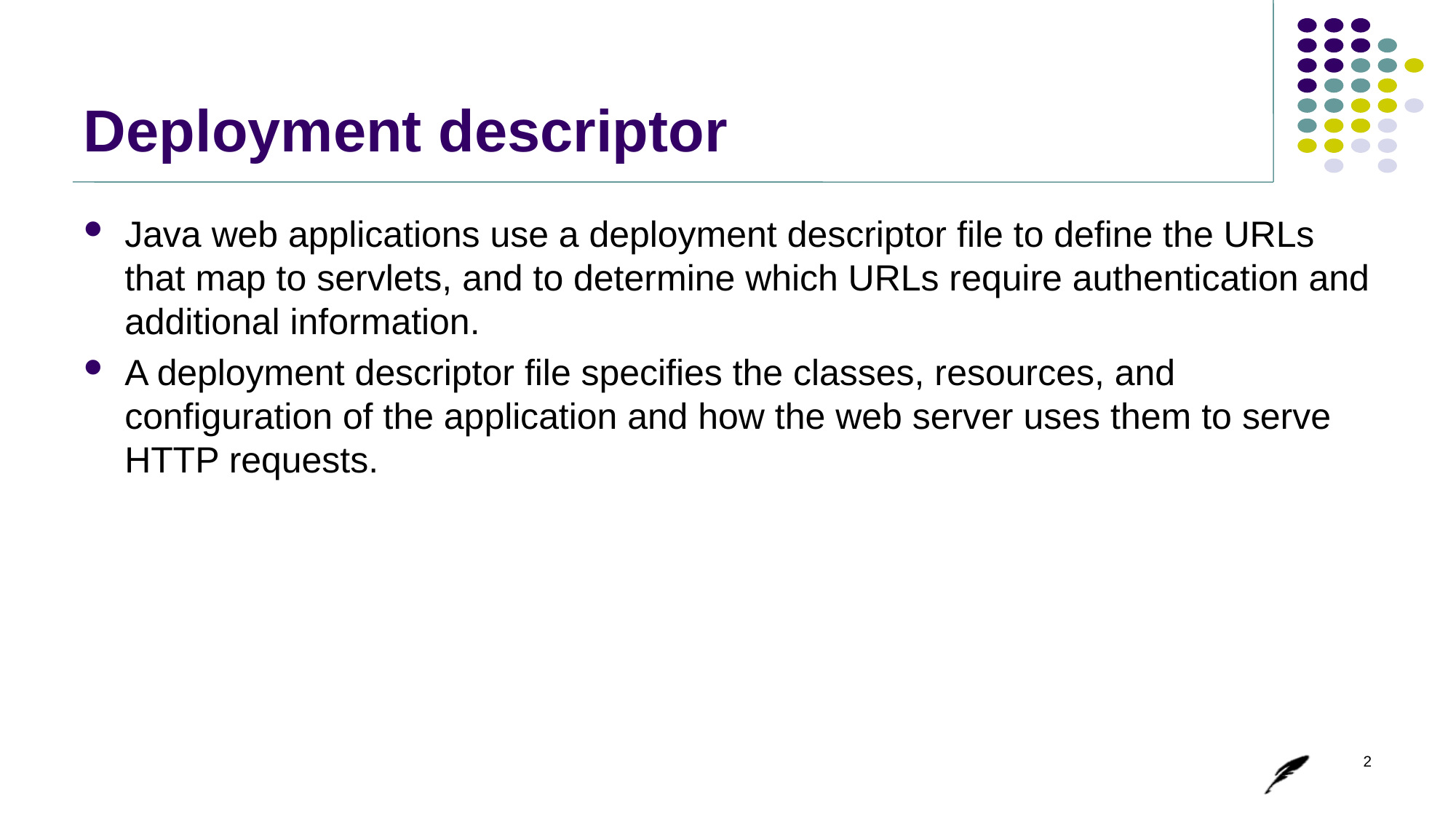

# Deployment descriptor
Java web applications use a deployment descriptor file to define the URLs that map to servlets, and to determine which URLs require authentication and additional information.
A deployment descriptor file specifies the classes, resources, and configuration of the application and how the web server uses them to serve HTTP requests.
2